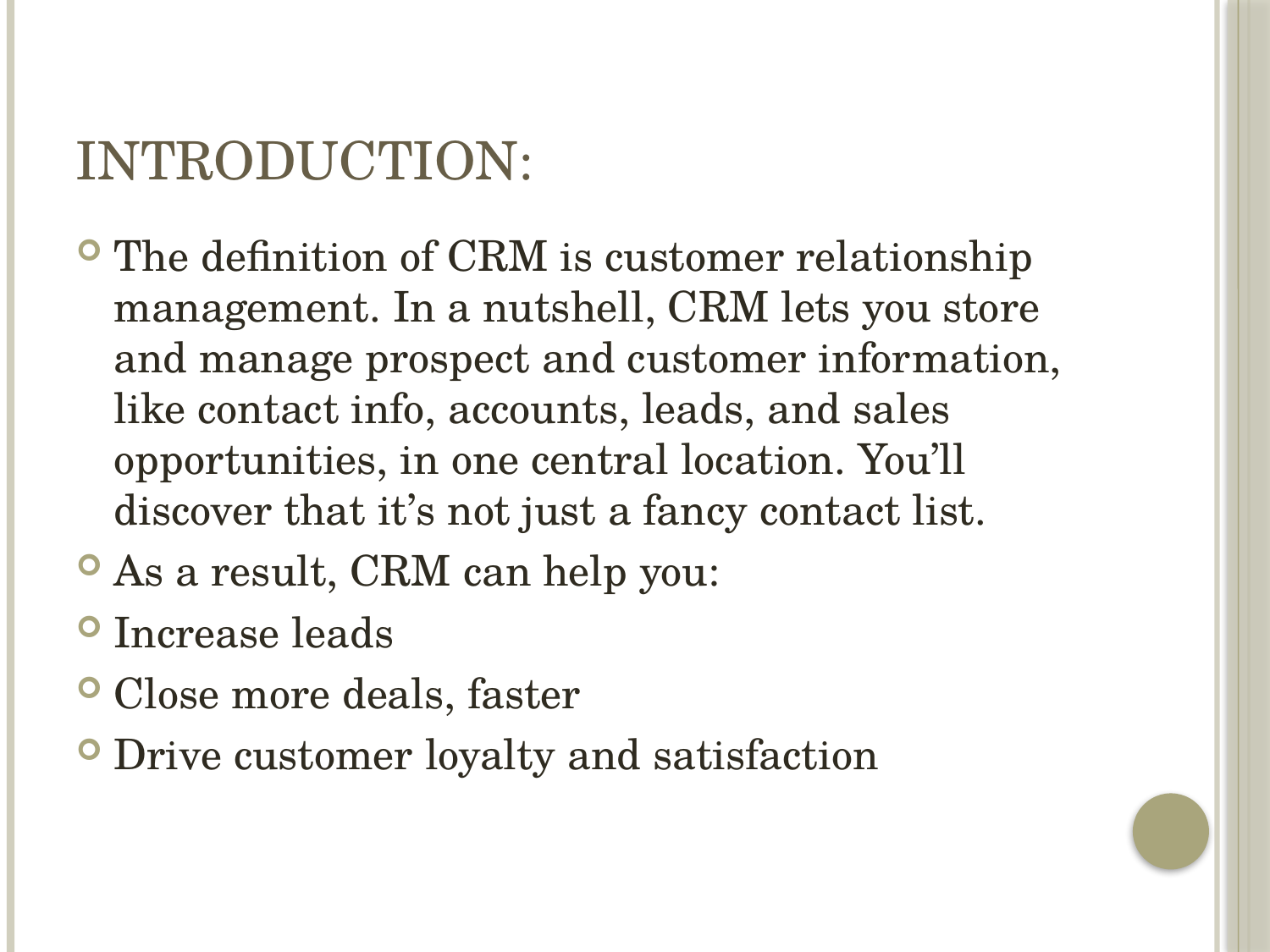

# Introduction:
The definition of CRM is customer relationship management. In a nutshell, CRM lets you store and manage prospect and customer information, like contact info, accounts, leads, and sales opportunities, in one central location. You’ll discover that it’s not just a fancy contact list.
As a result, CRM can help you:
Increase leads
Close more deals, faster
Drive customer loyalty and satisfaction